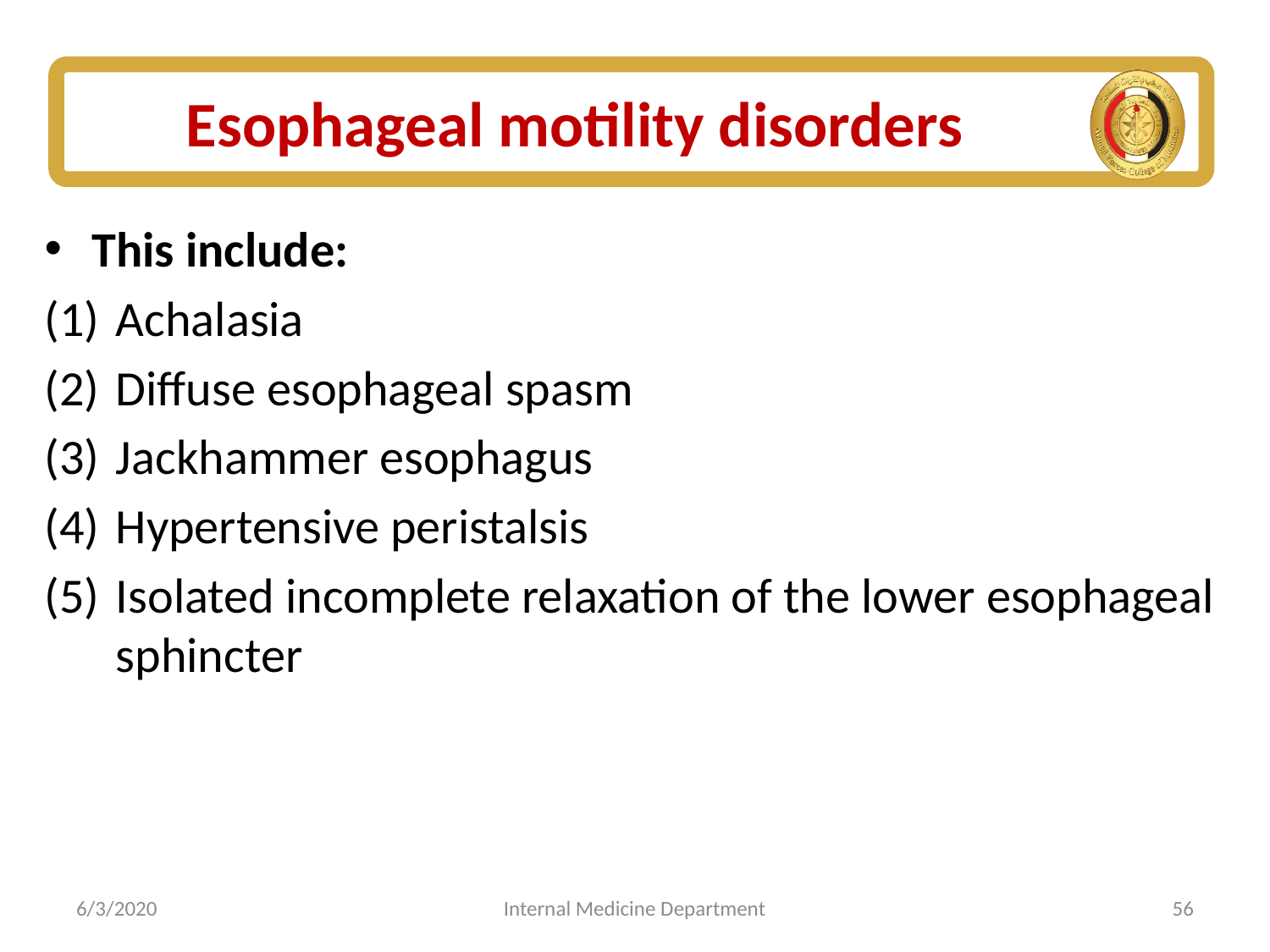

# Esophageal motility disorders
This include:
Achalasia
Diffuse esophageal spasm
Jackhammer esophagus
Hypertensive peristalsis
Isolated incomplete relaxation of the lower esophageal sphincter
6/3/2020
Internal Medicine Department
56